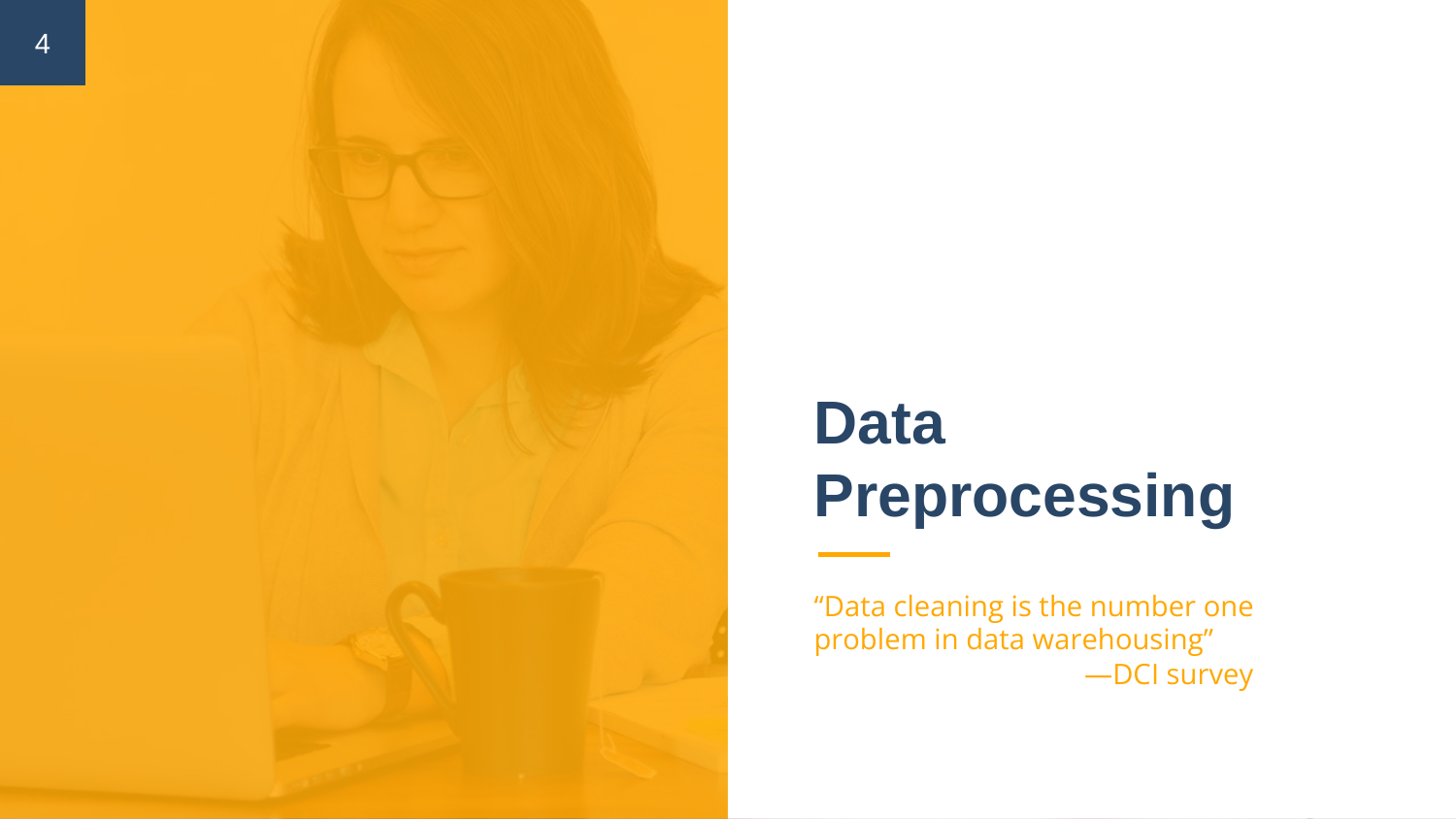

4
# Data Preprocessing
“Data cleaning is the number one problem in data warehousing”
                                  —DCI survey